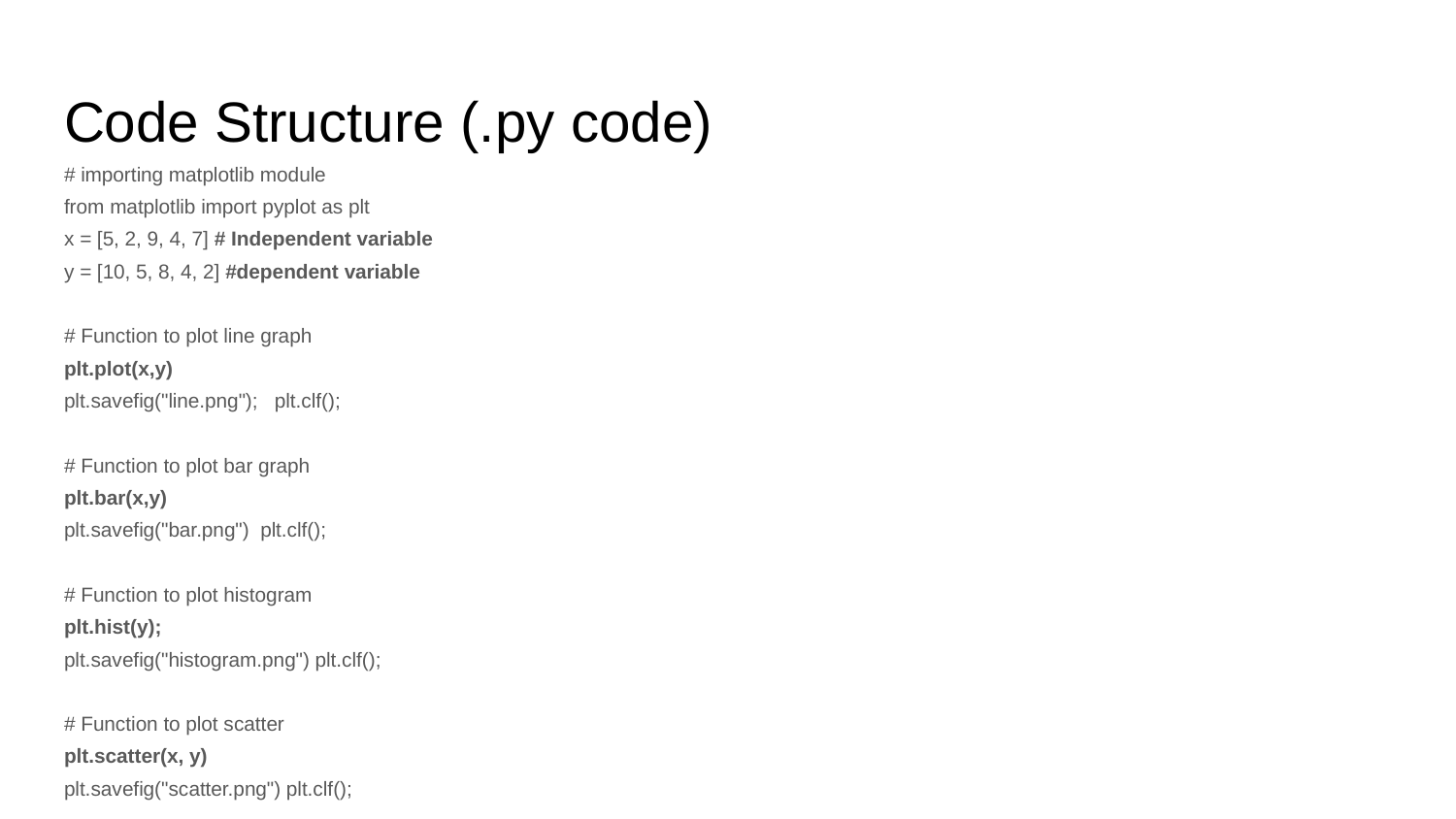

# Code Structure (.py code)
# importing matplotlib module
from matplotlib import pyplot as plt
x = [5, 2, 9, 4, 7] # Independent variable
y = [10, 5, 8, 4, 2] #dependent variable

# Function to plot line graph
plt.plot(x,y)
plt.savefig("line.png");   plt.clf();

# Function to plot bar graph
plt.bar(x,y)
plt.savefig("bar.png")  plt.clf();

# Function to plot histogram
plt.hist(y);
plt.savefig("histogram.png") plt.clf();

# Function to plot scatter
plt.scatter(x, y)
plt.savefig("scatter.png") plt.clf();